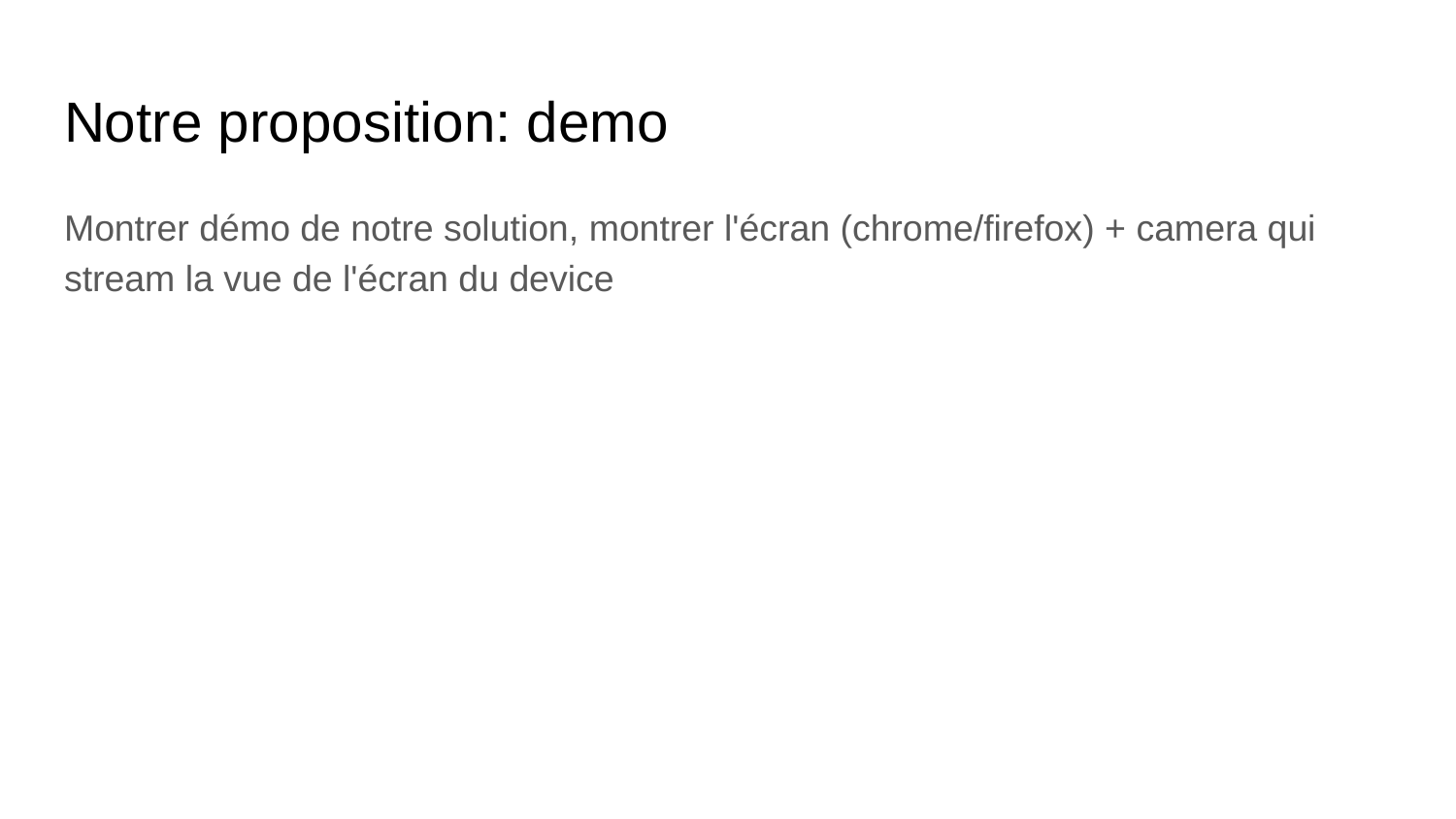

# Notre proposition: demo
Montrer démo de notre solution, montrer l'écran (chrome/firefox) + camera qui stream la vue de l'écran du device